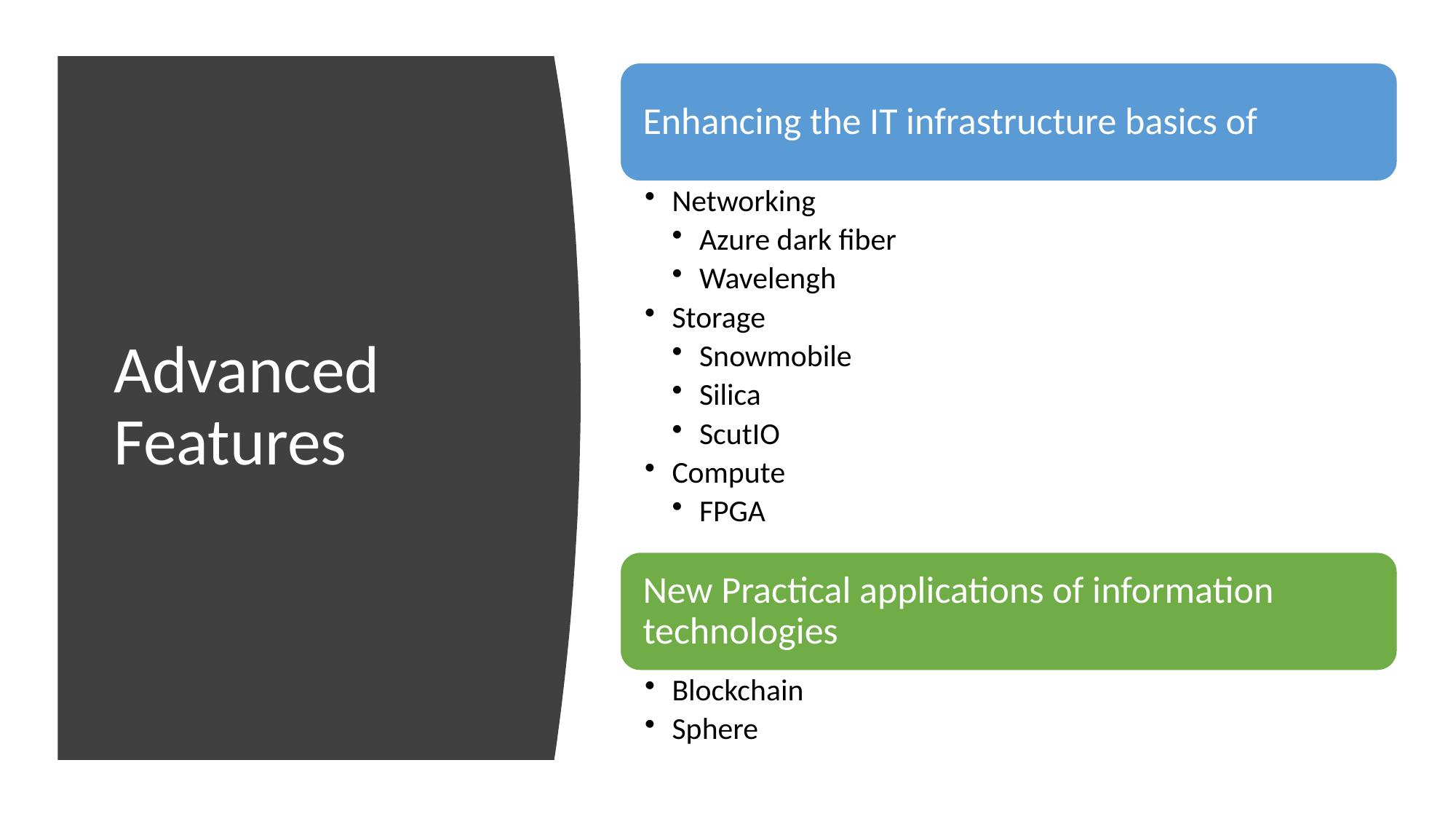

Enhancing the IT infrastructure basics of
Networking
Azure dark fiber
Wavelengh
Storage
Snowmobile
Silica
ScutIO
Compute
FPGA
New Practical applications of information technologies
Blockchain
Sphere

# Advanced Features